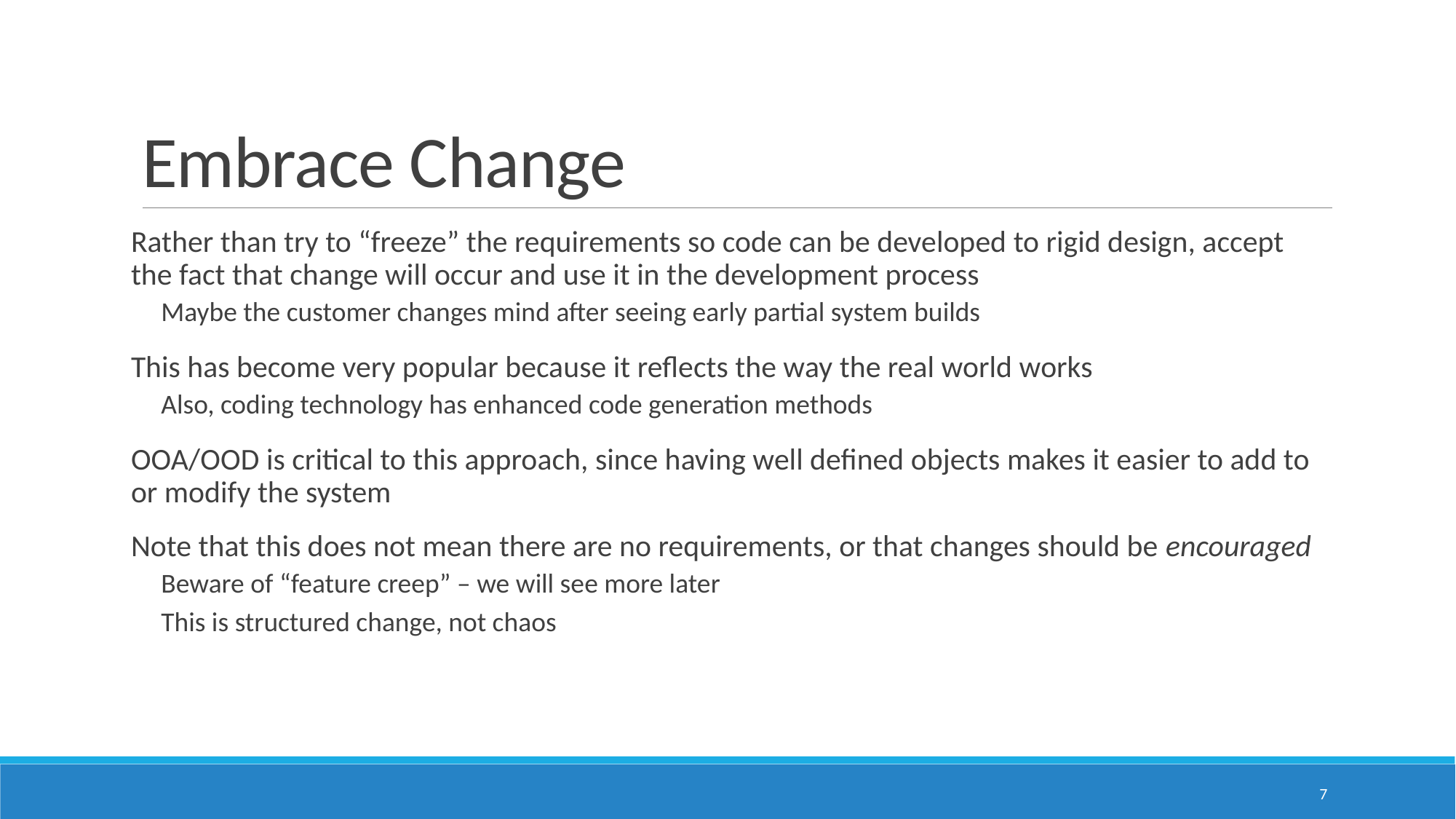

# Embrace Change
Rather than try to “freeze” the requirements so code can be developed to rigid design, accept the fact that change will occur and use it in the development process
 Maybe the customer changes mind after seeing early partial system builds
This has become very popular because it reflects the way the real world works
 Also, coding technology has enhanced code generation methods
OOA/OOD is critical to this approach, since having well defined objects makes it easier to add to or modify the system
Note that this does not mean there are no requirements, or that changes should be encouraged
 Beware of “feature creep” – we will see more later
 This is structured change, not chaos
7